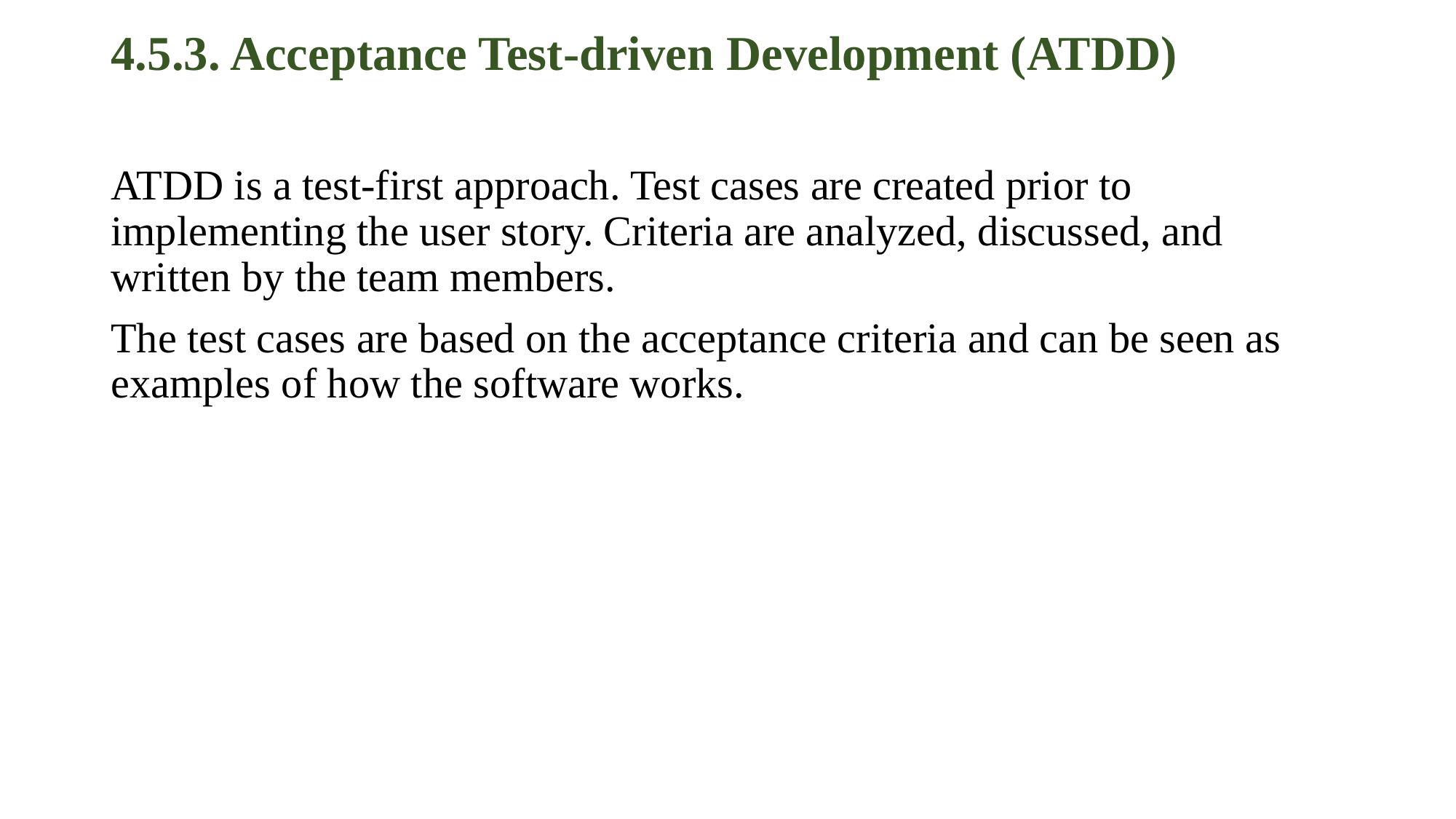

4.5.3. Acceptance Test-driven Development (ATDD)

ATDD is a test-first approach. Test cases are created prior to implementing the user story. Criteria are analyzed, discussed, and written by the team members.
The test cases are based on the acceptance criteria and can be seen as examples of how the software works.